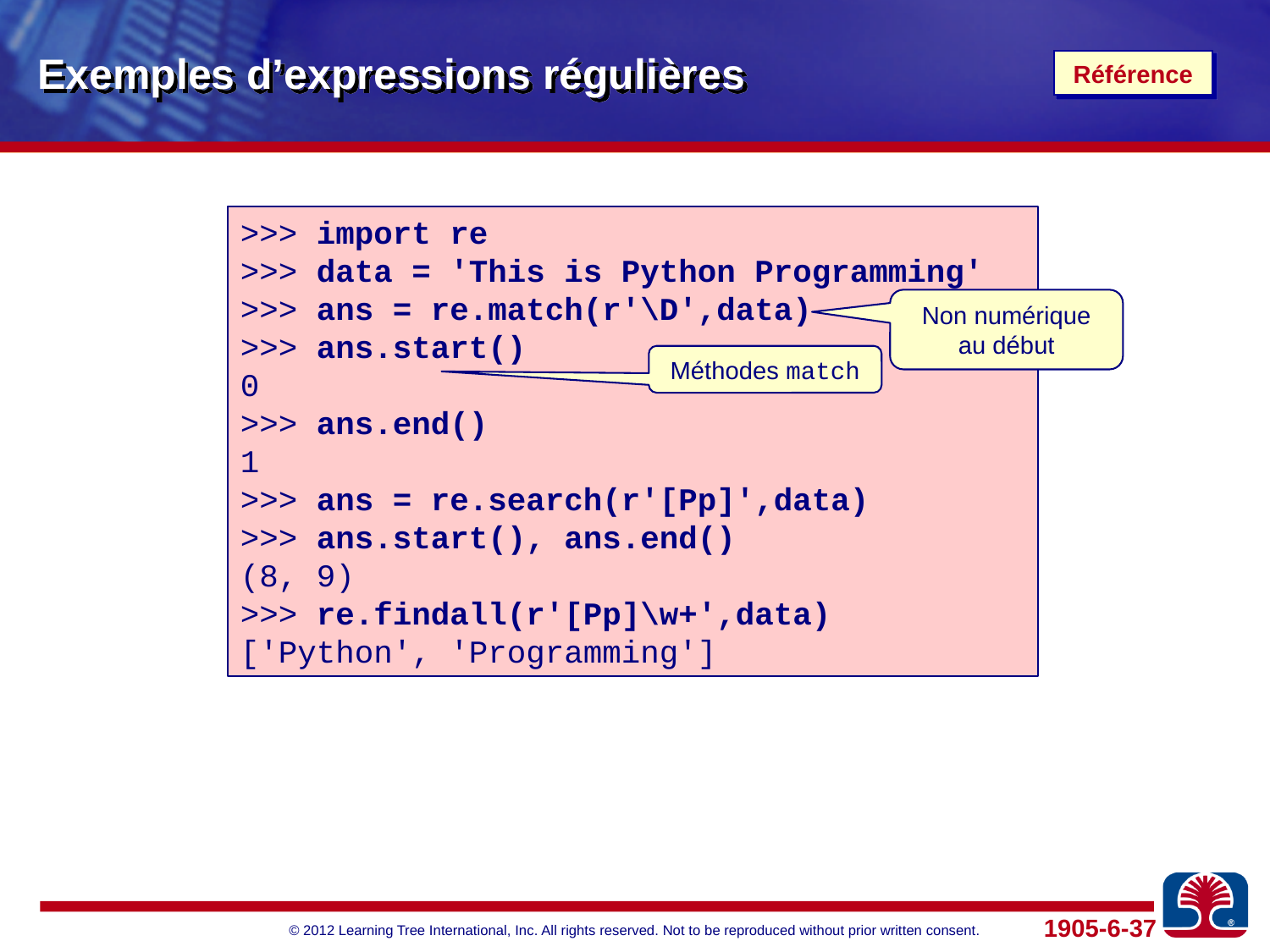

# Exemples d’expressions régulières

Référence
>>> import re
>>> data = 'This is Python Programming'
>>> ans = re.match(r'\D',data)
>>> ans.start()
0
>>> ans.end()
1
>>> ans = re.search(r'[Pp]',data)
>>> ans.start(), ans.end()
(8, 9)
>>> re.findall(r'[Pp]\w+',data)
['Python', 'Programming']
Non numérique au début
Méthodes match